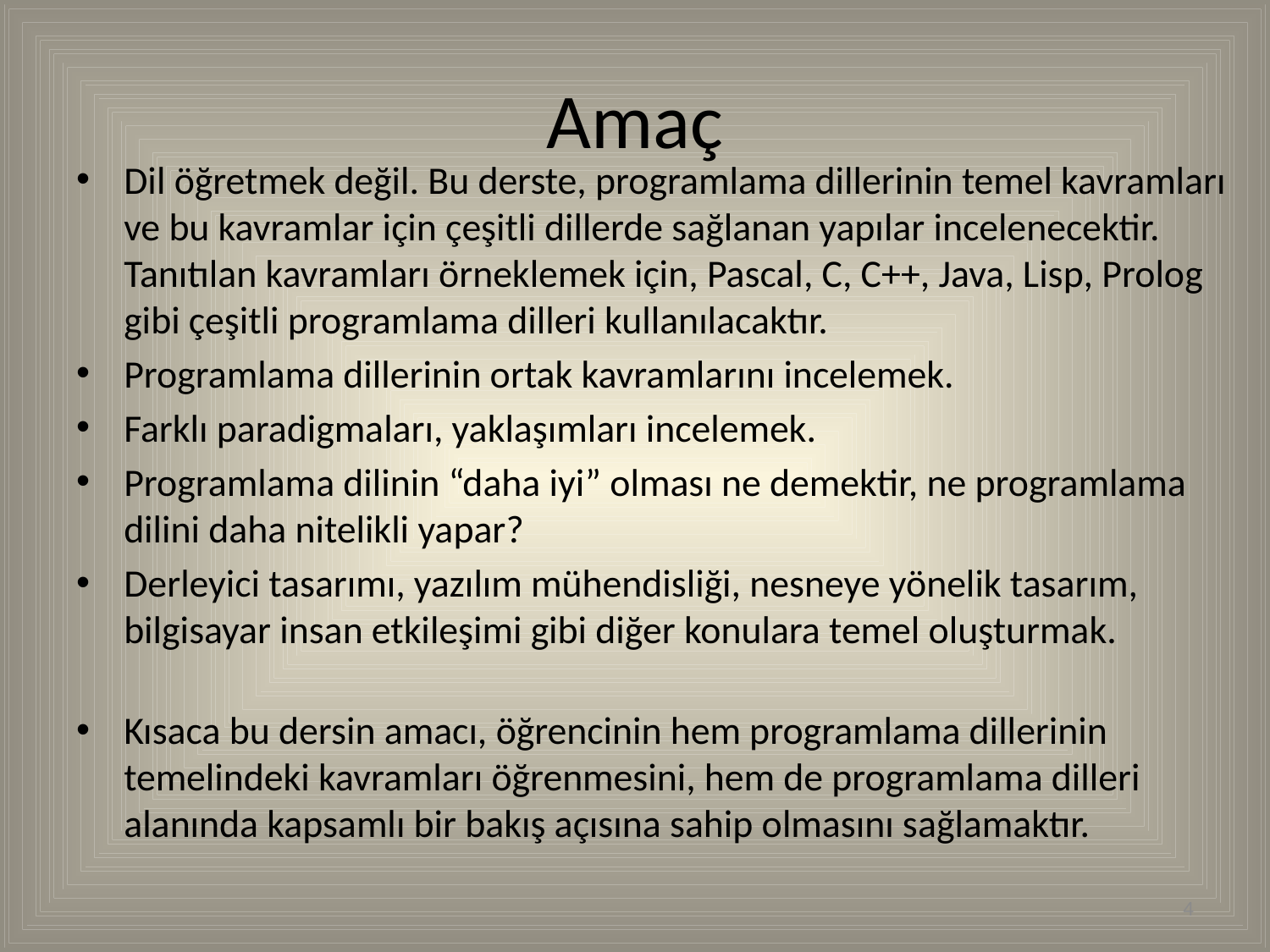

# Amaç
Dil öğretmek değil. Bu derste, programlama dillerinin temel kavramları ve bu kavramlar için çeşitli dillerde sağlanan yapılar incelenecektir. Tanıtılan kavramları örneklemek için, Pascal, C, C++, Java, Lisp, Prolog gibi çeşitli programlama dilleri kullanılacaktır.
Programlama dillerinin ortak kavramlarını incelemek.
Farklı paradigmaları, yaklaşımları incelemek.
Programlama dilinin “daha iyi” olması ne demektir, ne programlama dilini daha nitelikli yapar?
Derleyici tasarımı, yazılım mühendisliği, nesneye yönelik tasarım, bilgisayar insan etkileşimi gibi diğer konulara temel oluşturmak.
Kısaca bu dersin amacı, öğrencinin hem programlama dillerinin temelindeki kavramları öğrenmesini, hem de programlama dilleri alanında kapsamlı bir bakış açısına sahip olmasını sağlamaktır.
4